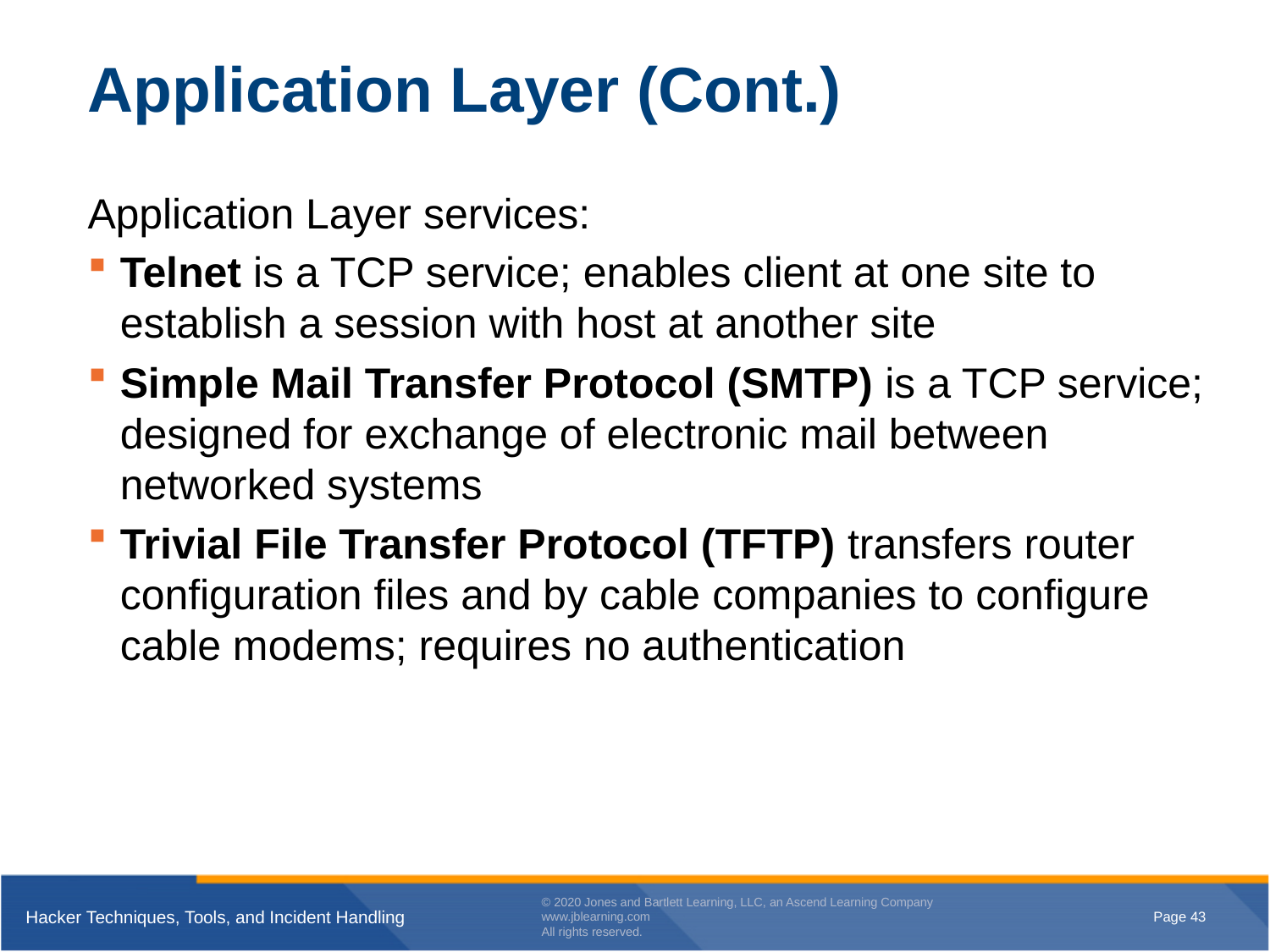

# Application Layer (Cont.)
Application Layer services:
Telnet is a TCP service; enables client at one site to establish a session with host at another site
Simple Mail Transfer Protocol (SMTP) is a TCP service; designed for exchange of electronic mail between networked systems
Trivial File Transfer Protocol (TFTP) transfers router configuration files and by cable companies to configure cable modems; requires no authentication